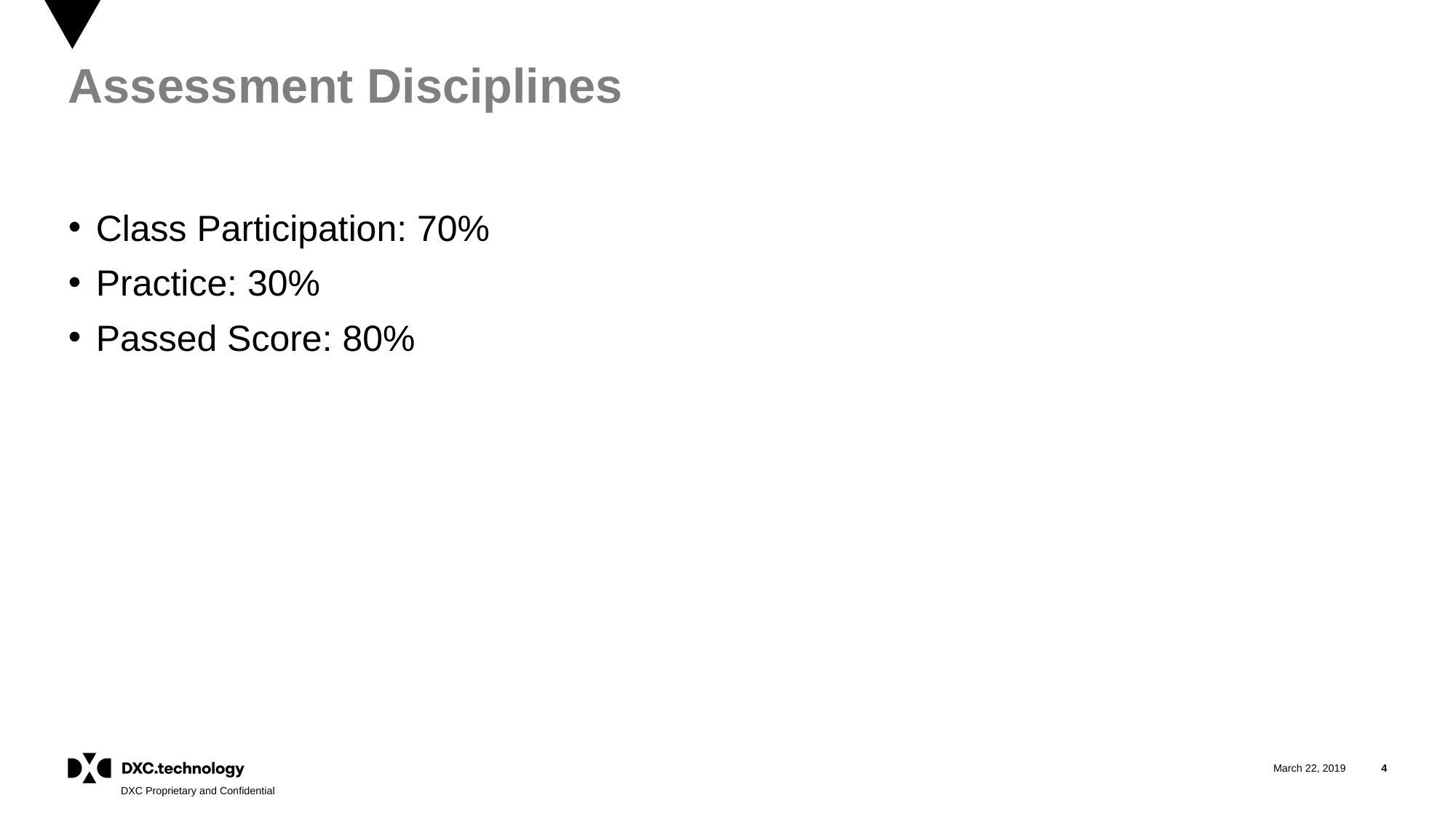

# Assessment Disciplines
Class Participation: 70%
Practice: 30%
Passed Score: 80%